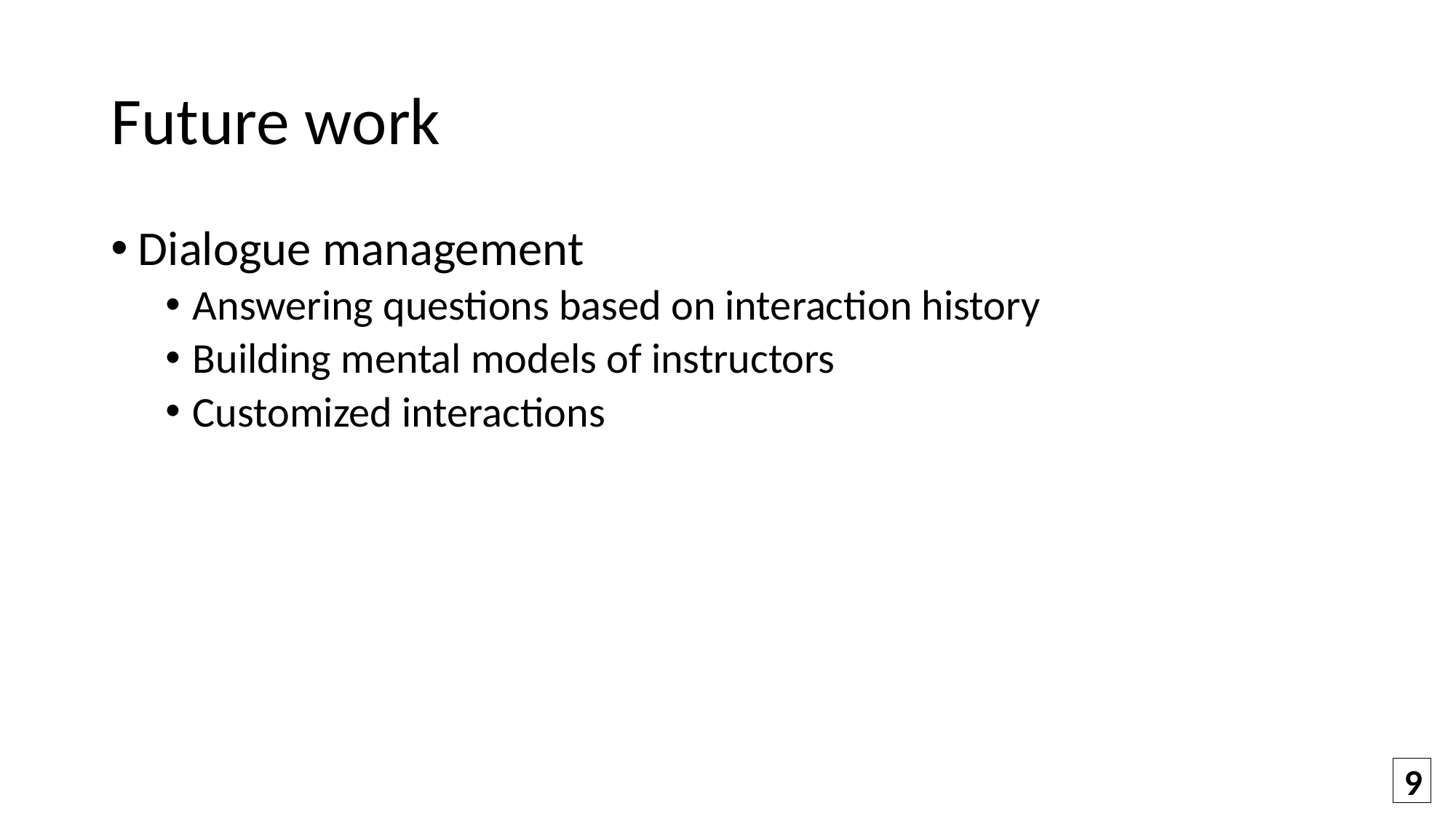

# Future work
Dialogue management
Answering questions based on interaction history
Building mental models of instructors
Customized interactions
9